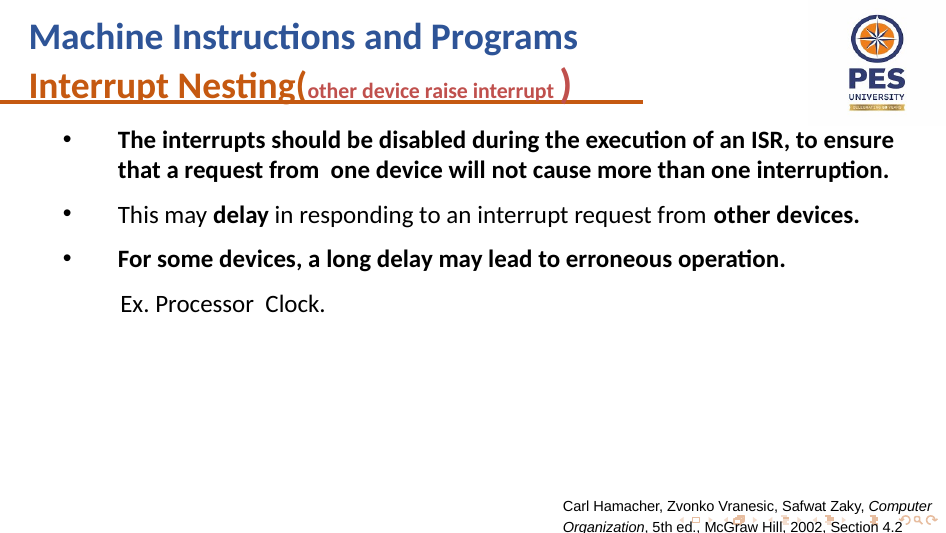

Machine Instructions and Programs
Interrupt Nesting(other device raise interrupt )

The interrupts should be disabled during the execution of an ISR, to ensure that a request from  one device will not cause more than one interruption.
This may delay in responding to an interrupt request from other devices.
For some devices, a long delay may lead to erroneous operation.
          Ex. Processor  Clock.

Carl Hamacher, Zvonko Vranesic, Safwat Zaky, Computer Organization, 5th ed., McGraw Hill, 2002, Section 4.2